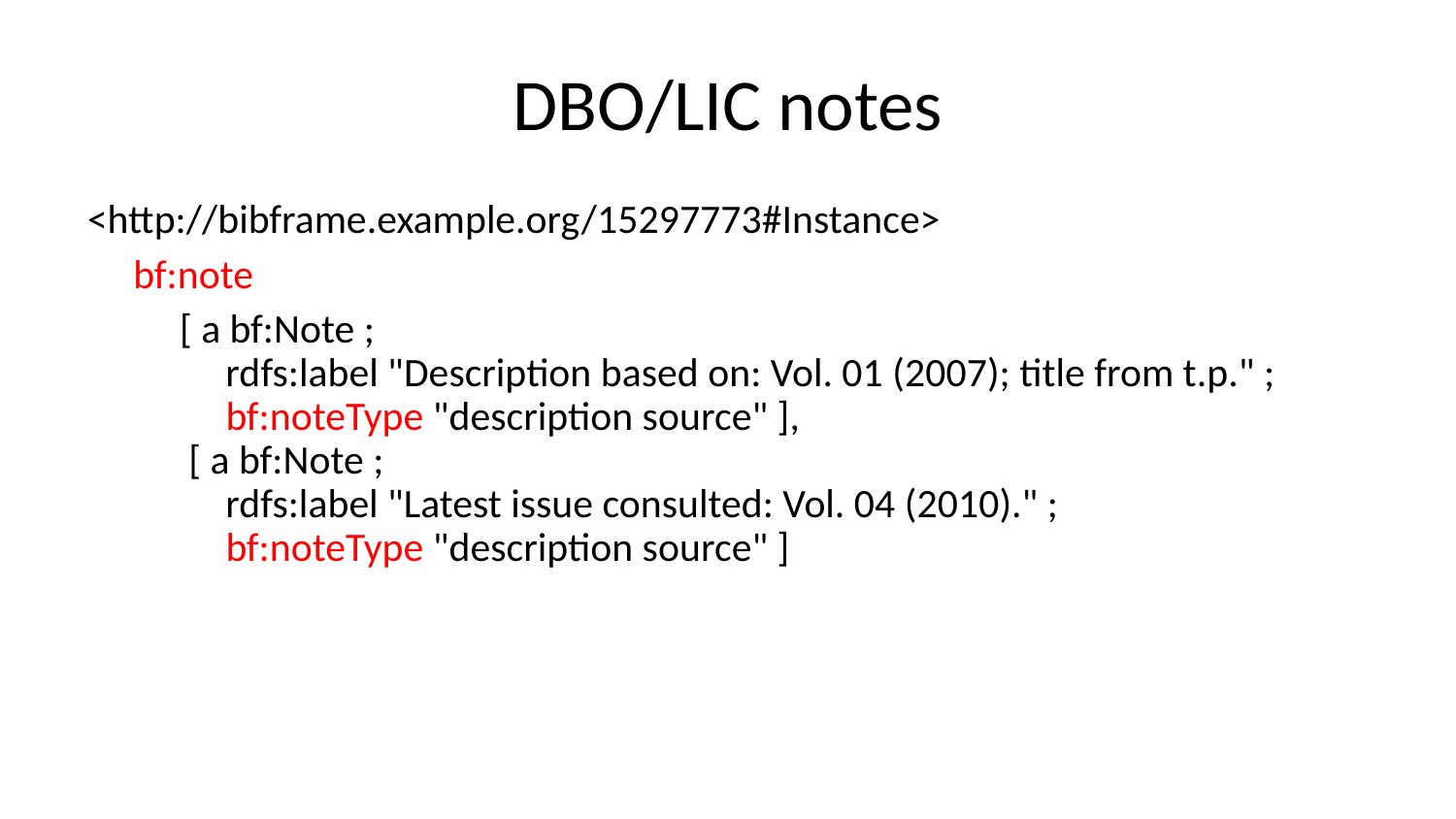

# DBO/LIC notes
<http://bibframe.example.org/15297773#Instance>
     bf:note
          [ a bf:Note ;
               rdfs:label "Description based on: Vol. 01 (2007); title from t.p." ;
               bf:noteType "description source" ],
           [ a bf:Note ;
               rdfs:label "Latest issue consulted: Vol. 04 (2010)." ;
               bf:noteType "description source" ]